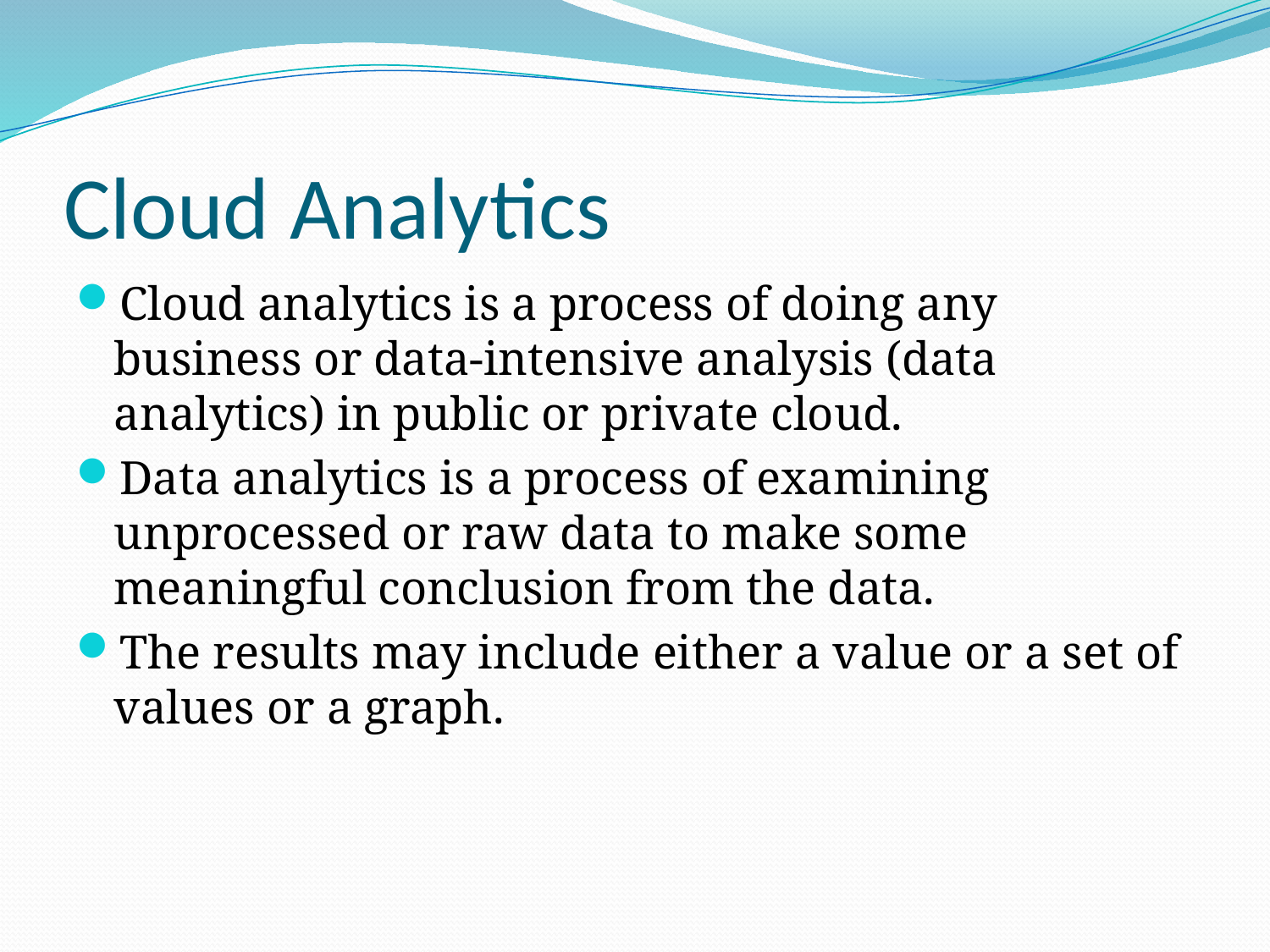

# Cloud Analytics
Cloud analytics is a process of doing any business or data-intensive analysis (data analytics) in public or private cloud.
Data analytics is a process of examining unprocessed or raw data to make some meaningful conclusion from the data.
The results may include either a value or a set of values or a graph.